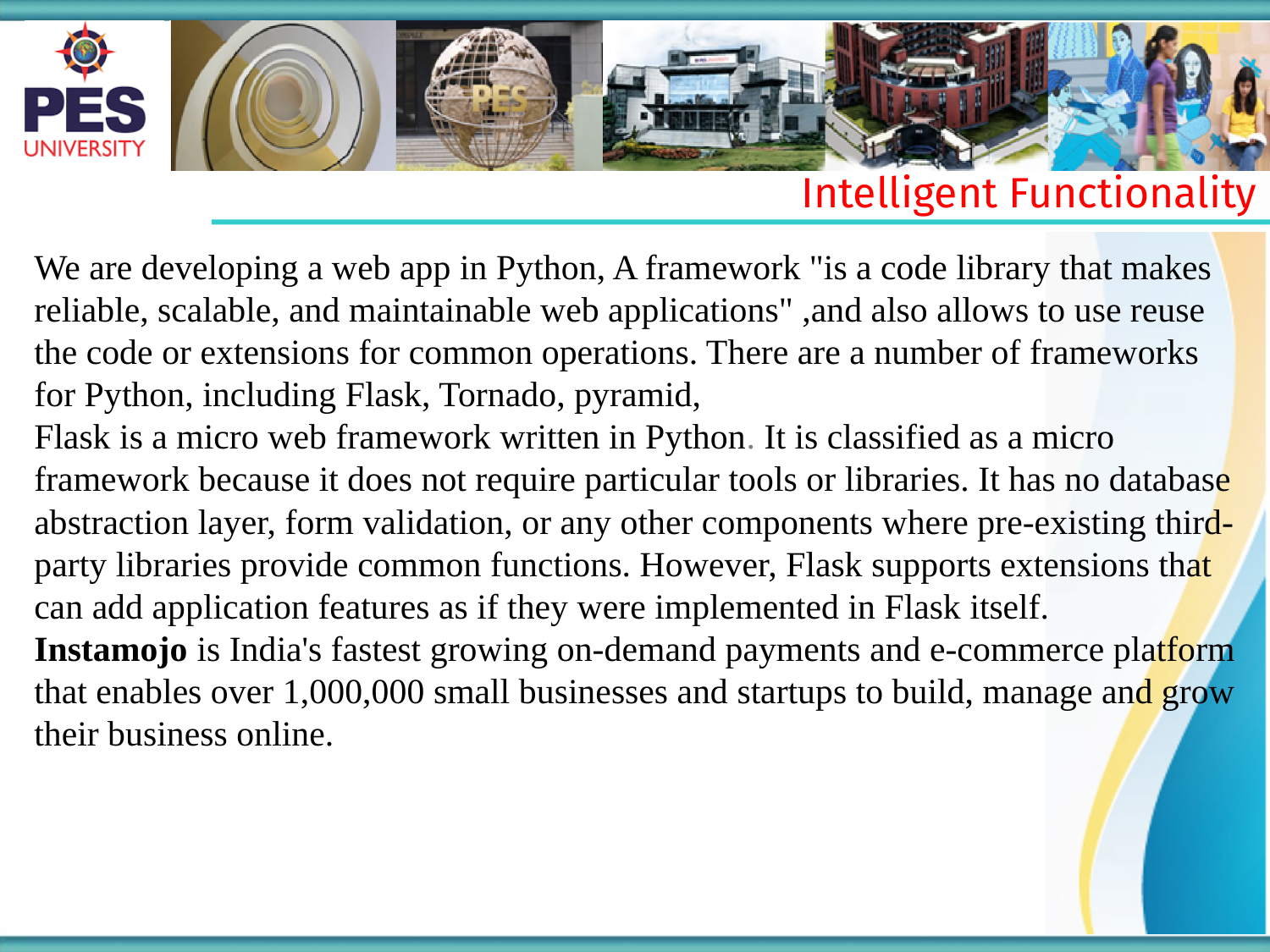

Intelligent Functionality

We are developing a web app in Python, A framework "is a code library that makes reliable, scalable, and maintainable web applications" ,and also allows to use reuse the code or extensions for common operations. There are a number of frameworks for Python, including Flask, Tornado, pyramid,
Flask is a micro web framework written in Python. It is classified as a micro framework because it does not require particular tools or libraries. It has no database abstraction layer, form validation, or any other components where pre-existing third-party libraries provide common functions. However, Flask supports extensions that can add application features as if they were implemented in Flask itself.
Instamojo is India's fastest growing on-demand payments and e-commerce platform that enables over 1,000,000 small businesses and startups to build, manage and grow their business online.